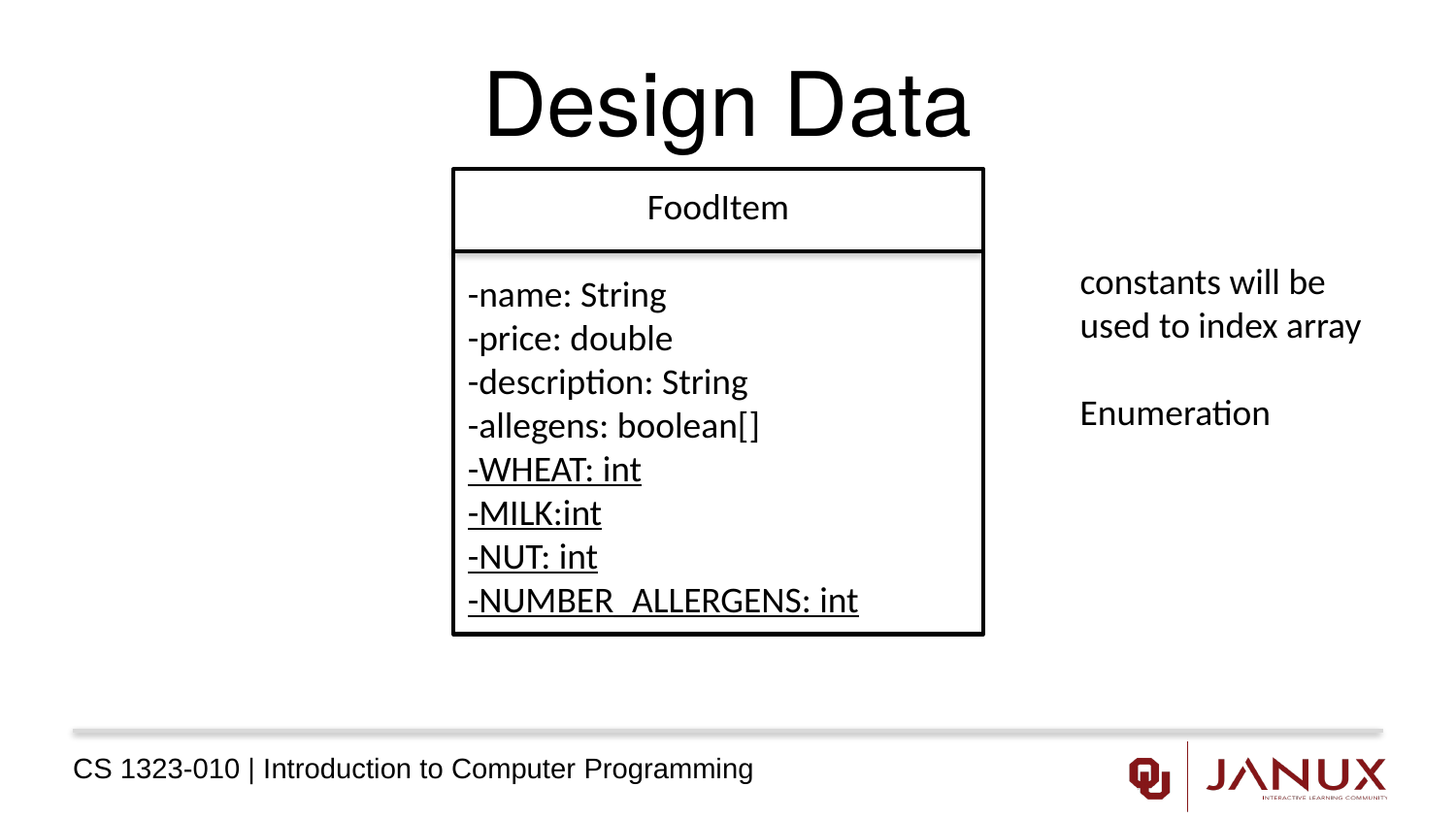

# Design Data
FoodItem

-name: String
-price: double
-description: String
-allegens: boolean[]
-WHEAT: int
-MILK:int
-NUT: int
-NUMBER_ALLERGENS: int
constants will be
used to index array

Enumeration